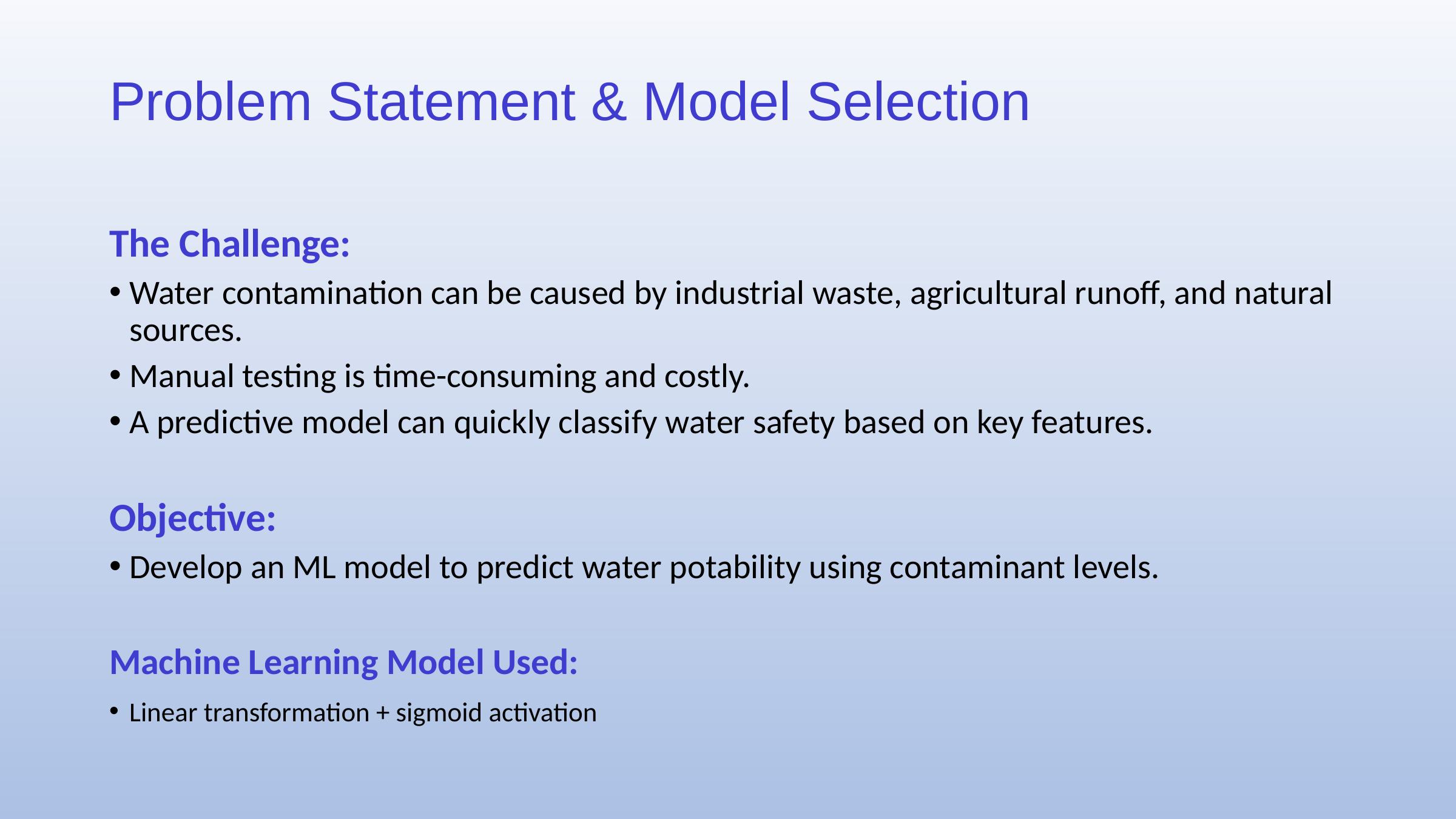

# Problem Statement & Model Selection
The Challenge:
Water contamination can be caused by industrial waste, agricultural runoff, and natural sources.
Manual testing is time-consuming and costly.
A predictive model can quickly classify water safety based on key features.

Objective:
Develop an ML model to predict water potability using contaminant levels.

Machine Learning Model Used:
Linear transformation + sigmoid activation